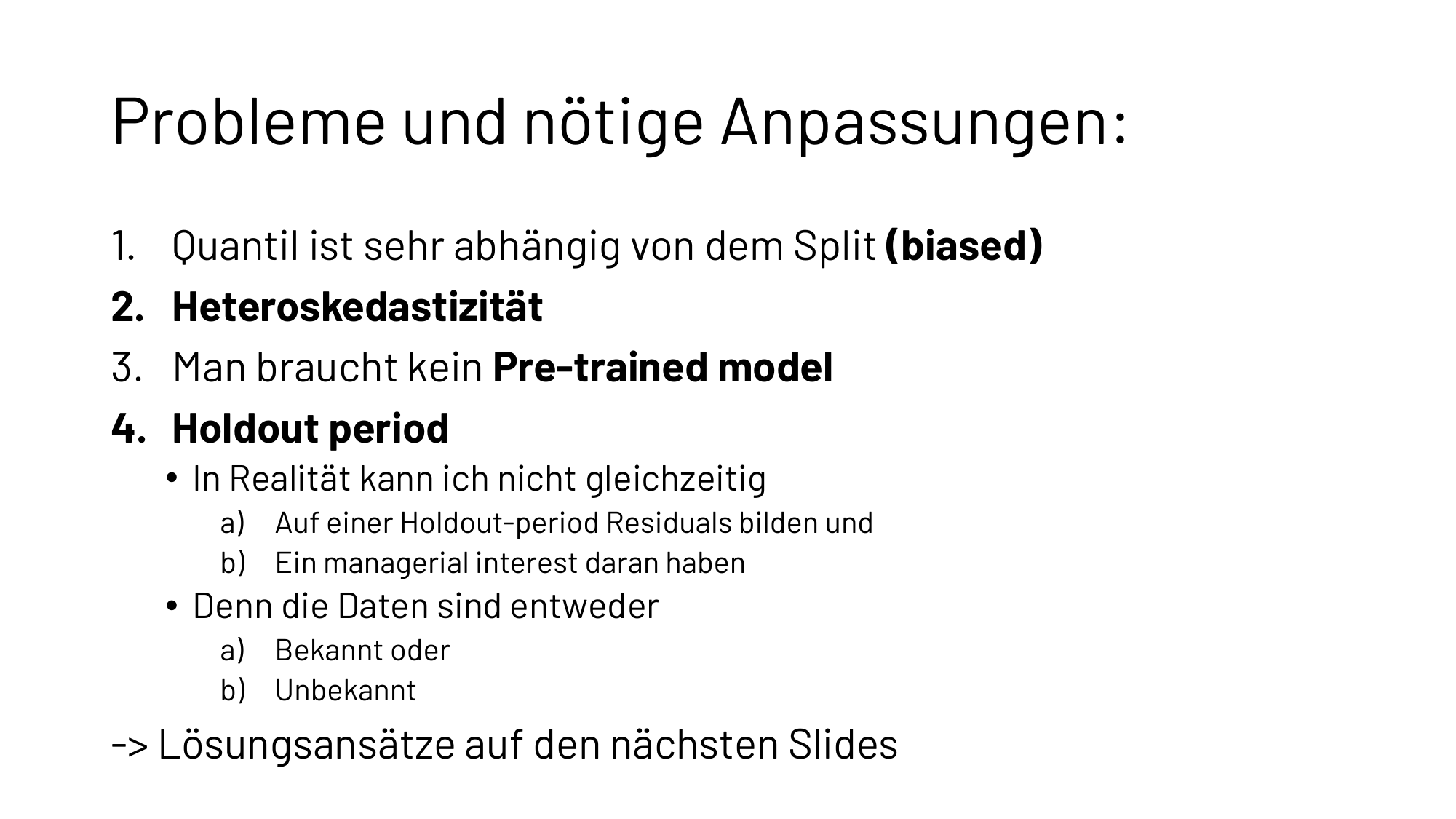

# Probleme und nötige Anpassungen:
Quantil ist sehr abhängig von dem Split (biased)
Heteroskedastizität
Man braucht kein Pre-trained model
Holdout period
In Realität kann ich nicht gleichzeitig
Auf einer Holdout-period Residuals bilden und
Ein managerial interest daran haben
Denn die Daten sind entweder
Bekannt oder
Unbekannt
-> Lösungsansätze auf den nächsten Slides